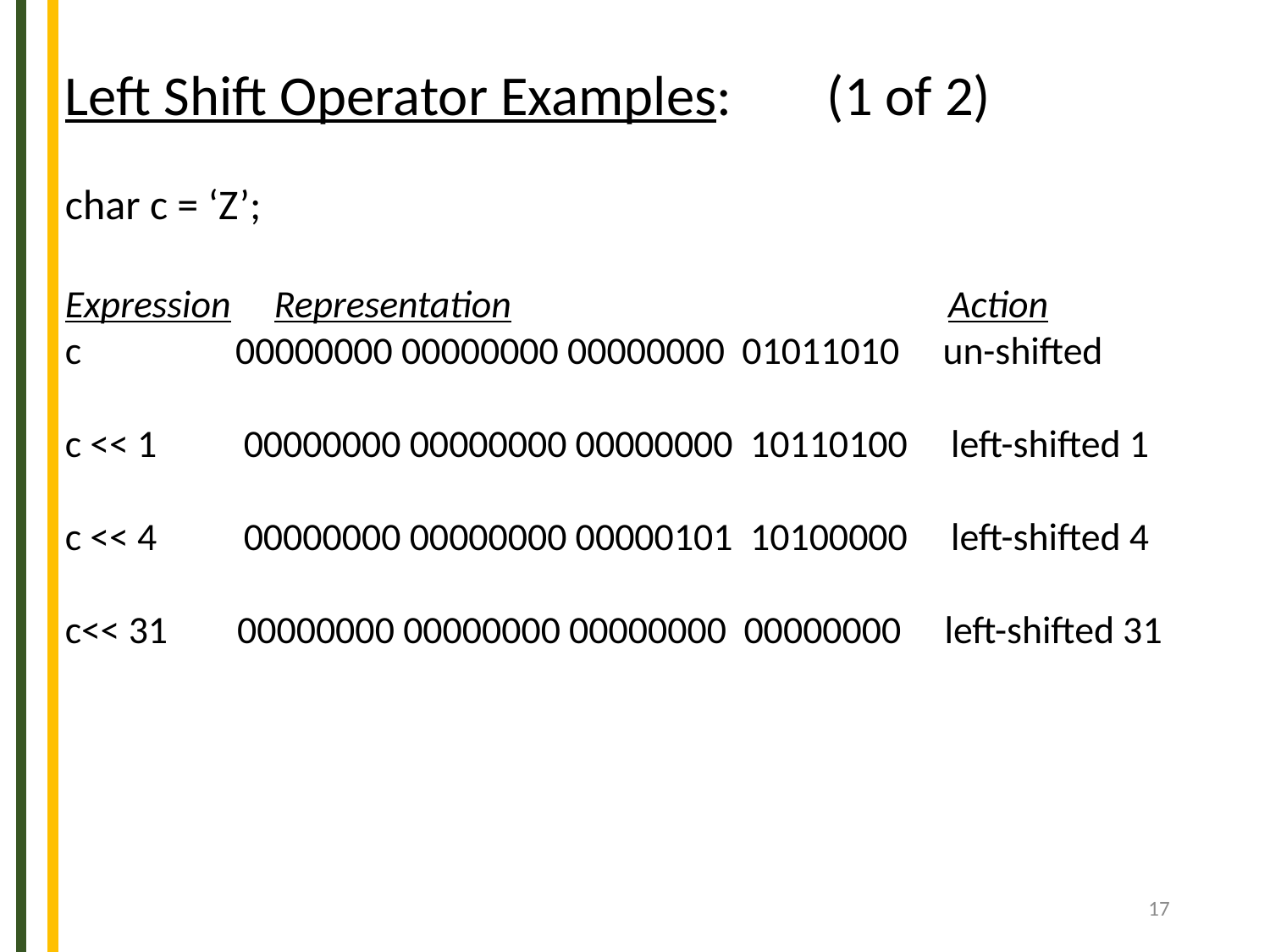

Left Shift Operator Examples:	(1 of 2)

char c = ‘Z’;

Expression     Representation			              Action
c	     00000000 00000000 00000000  01011010     un-shifted

c << 1          00000000 00000000 00000000  10110100     left-shifted 1

c << 4          00000000 00000000 00000101  10100000     left-shifted 4

c<< 31        00000000 00000000 00000000  00000000     left-shifted 31
17